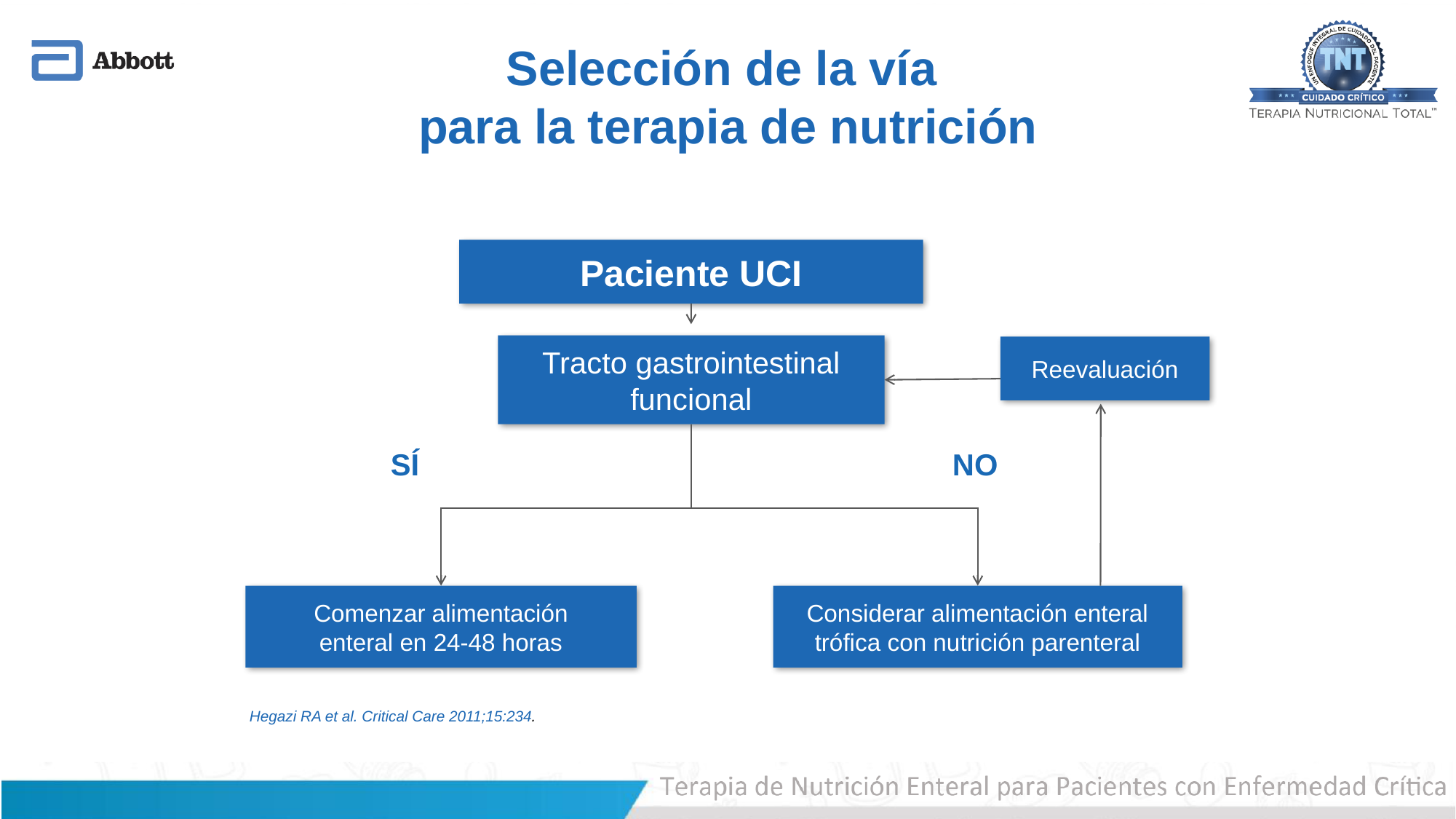

Selección de la vía
para la terapia de nutrición
Paciente UCI
Tracto gastrointestinal
funcional
Reevaluación
SÍ
NO
Comenzar alimentación
enteral en 24-48 horas
Considerar alimentación enteral
trófica con nutrición parenteral
Hegazi RA et al. Critical Care 2011;15:234.